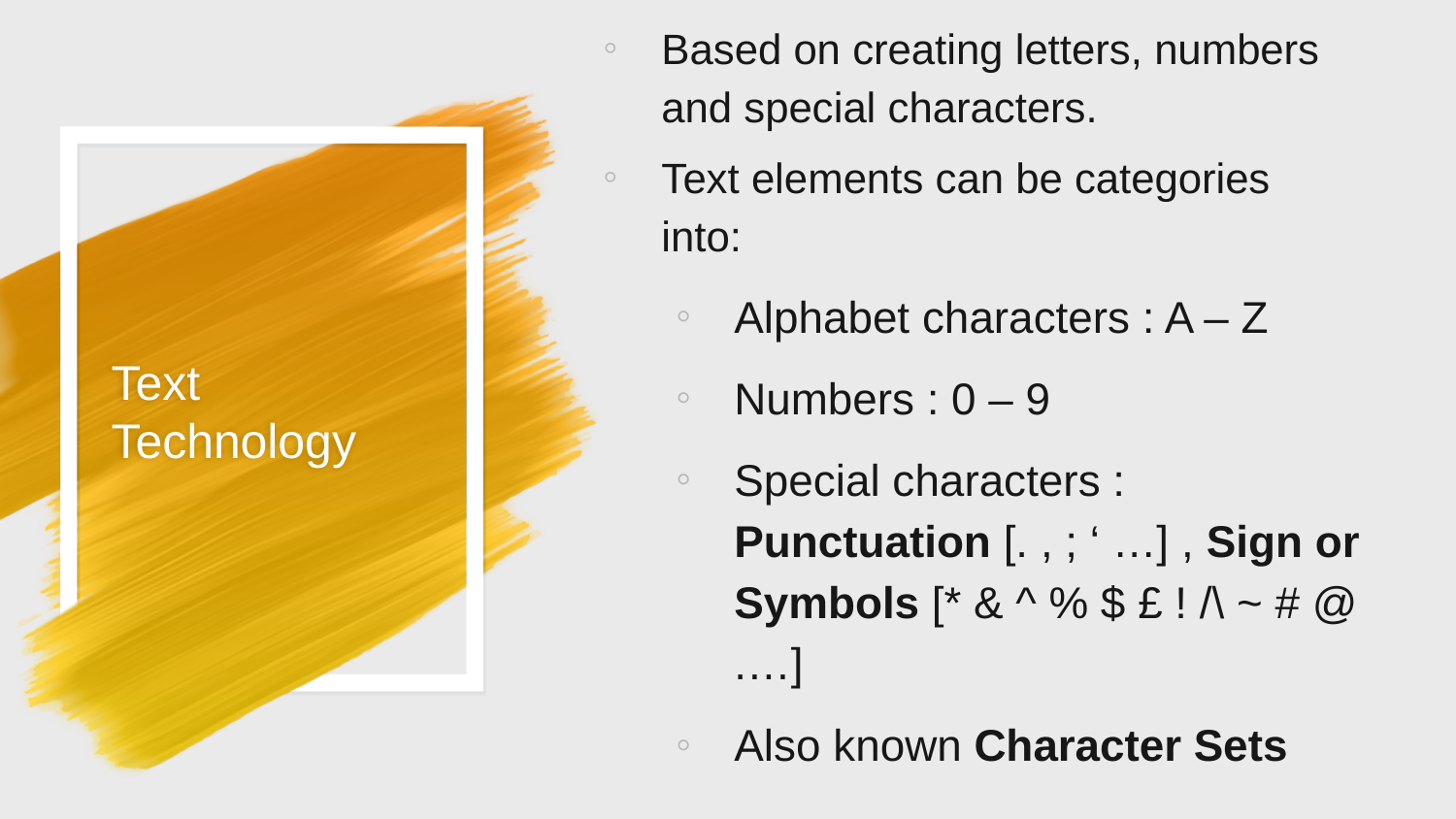

# Text Technology
Based on creating letters, numbers and special characters.
Text elements can be categories into:
Alphabet characters : A – Z
Numbers : 0 – 9
Special characters : Punctuation [. , ; ‘ …] , Sign or Symbols [* & ^ % $ £ ! /\ ~ # @ .…]
Also known Character Sets